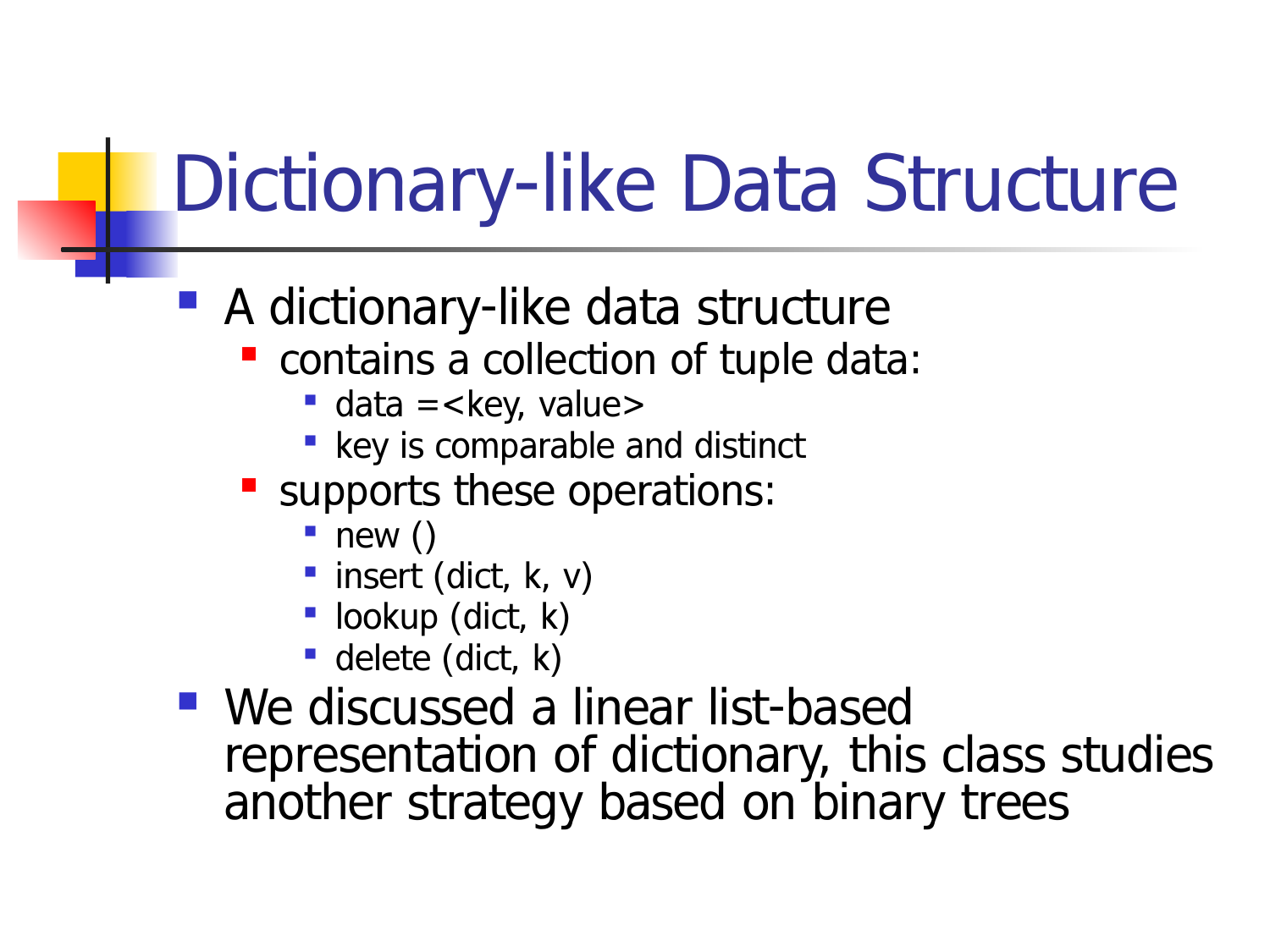

# Dictionary-like Data Structure
A dictionary-like data structure
contains a collection of tuple data:
data =<key, value>
key is comparable and distinct
supports these operations:
new ()
insert (dict, k, v)
lookup (dict, k)
delete (dict, k)
We discussed a linear list-based representation of dictionary, this class studies another strategy based on binary trees